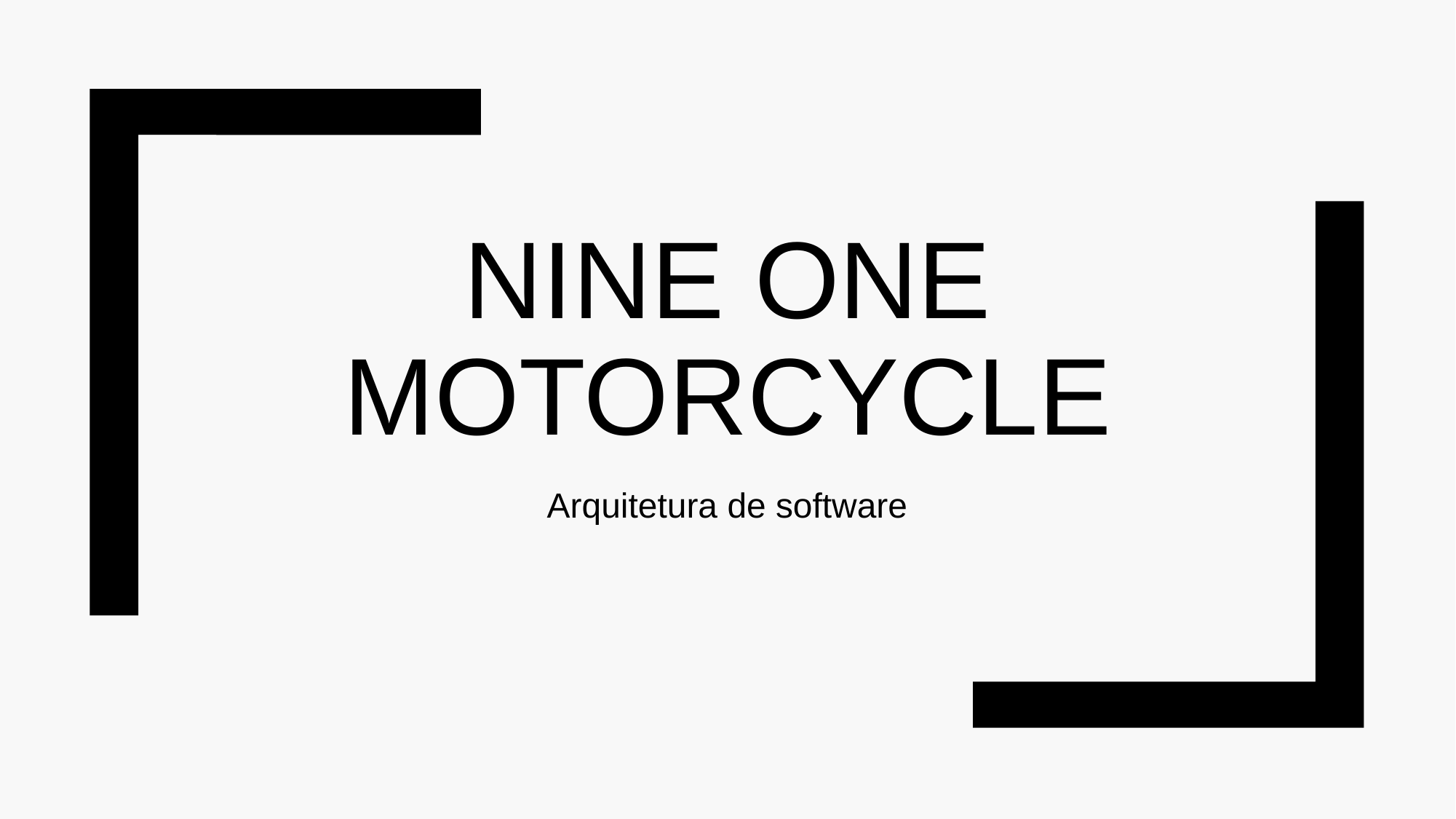

# NINE ONE MOTORCYCLE
Arquitetura de software